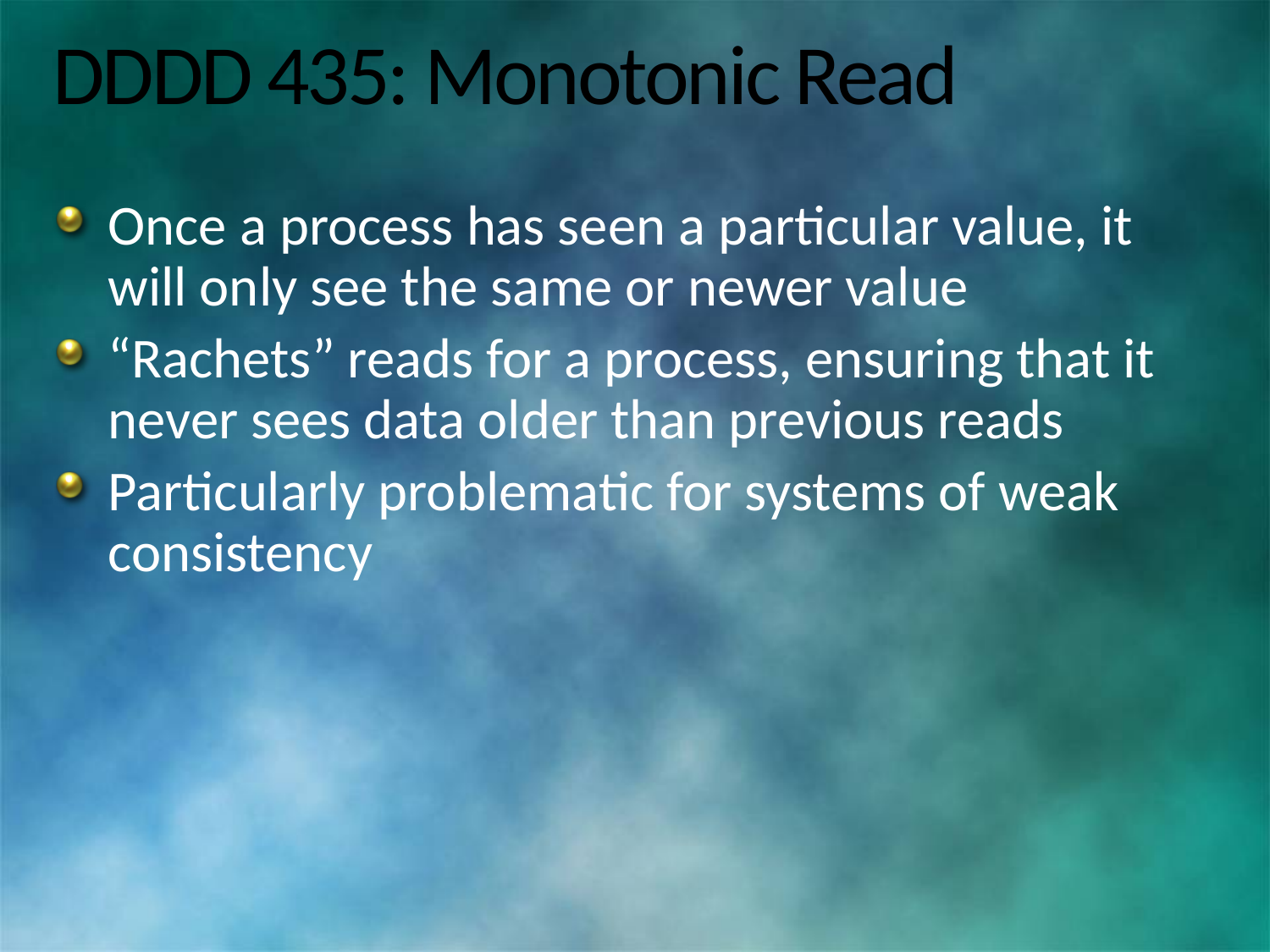

# DDDD 435: Monotonic Read
Once a process has seen a particular value, it will only see the same or newer value
“Rachets” reads for a process, ensuring that it never sees data older than previous reads
Particularly problematic for systems of weak consistency